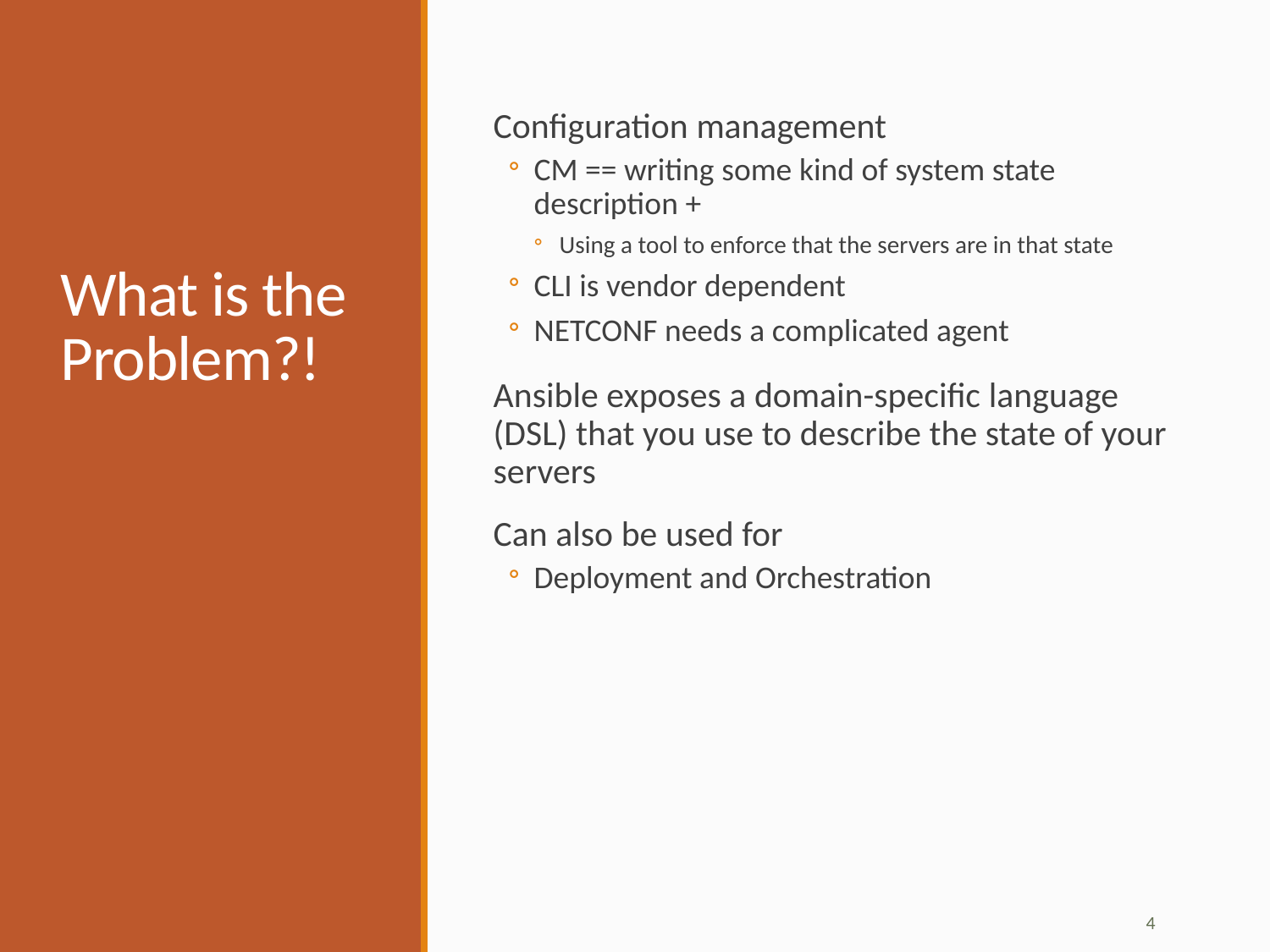

# What is the Problem?!
Configuration management
CM == writing some kind of system state description +
Using a tool to enforce that the servers are in that state
CLI is vendor dependent
NETCONF needs a complicated agent
Ansible exposes a domain-specific language (DSL) that you use to describe the state of your servers
Can also be used for
Deployment and Orchestration

4